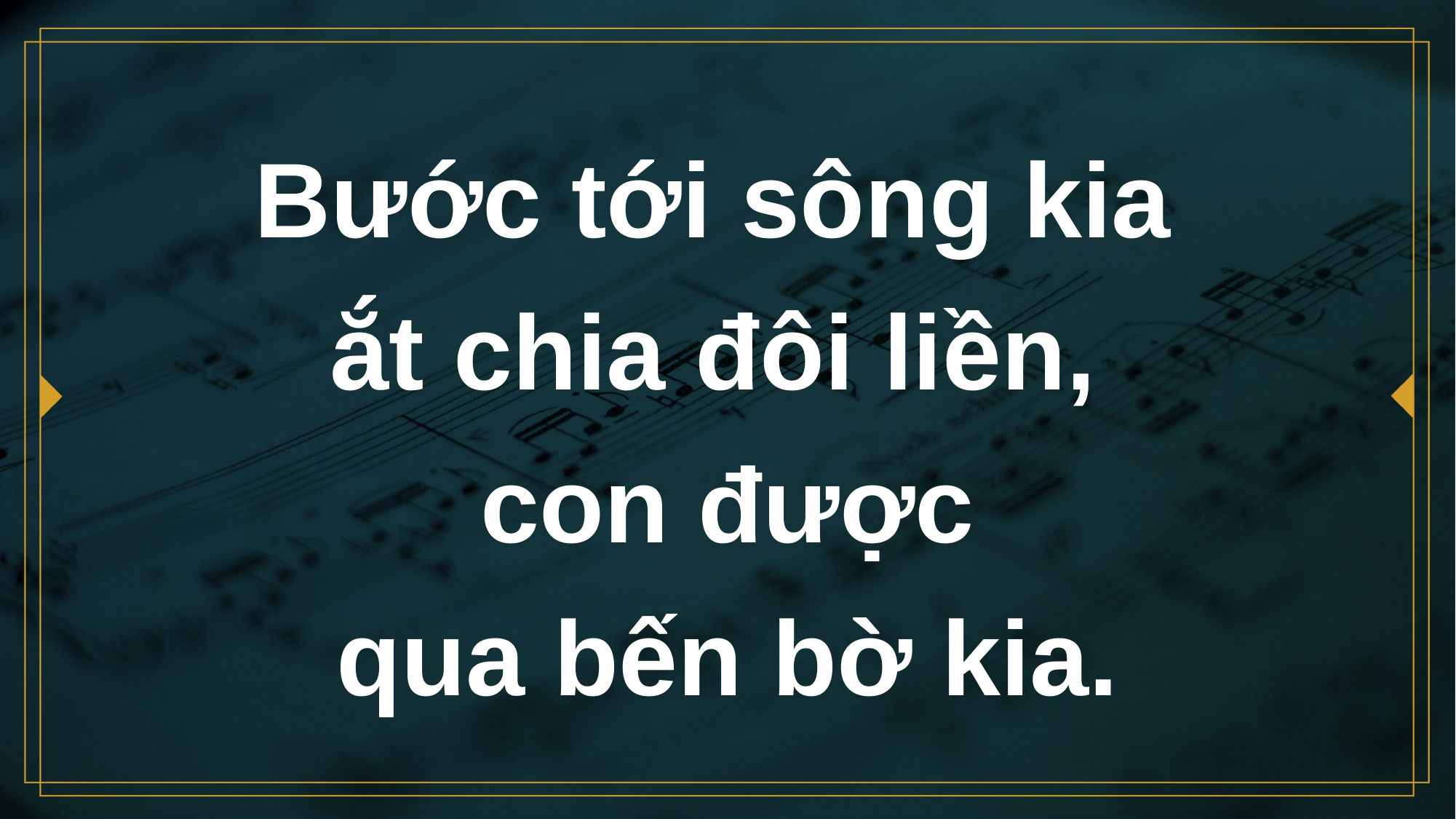

# Bước tới sông kia ắt chia đôi liền, con được qua bến bờ kia.